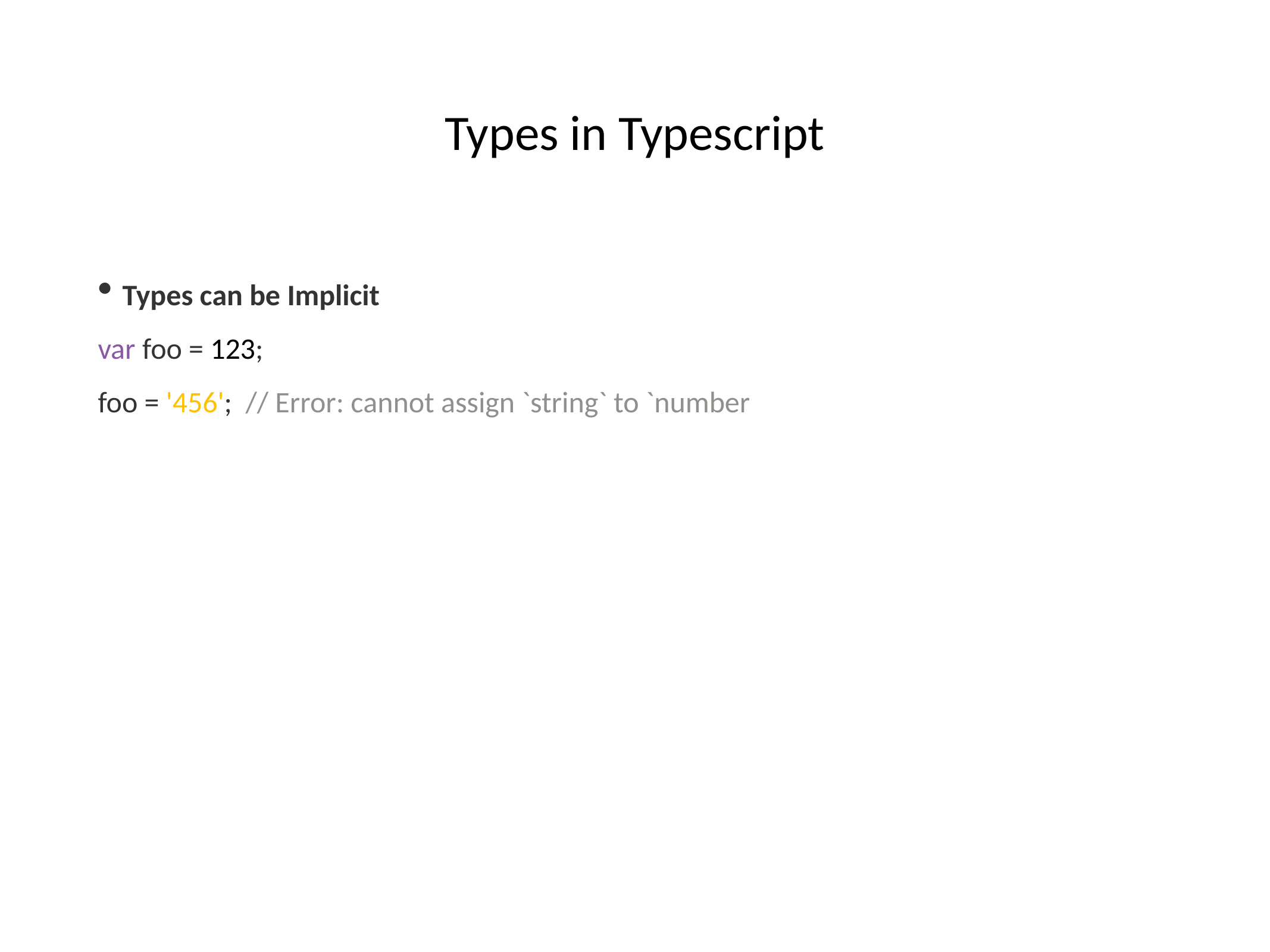

# Types in Typescript
Types can be Implicit
var foo = 123;
foo = '456';  // Error: cannot assign `string` to `number